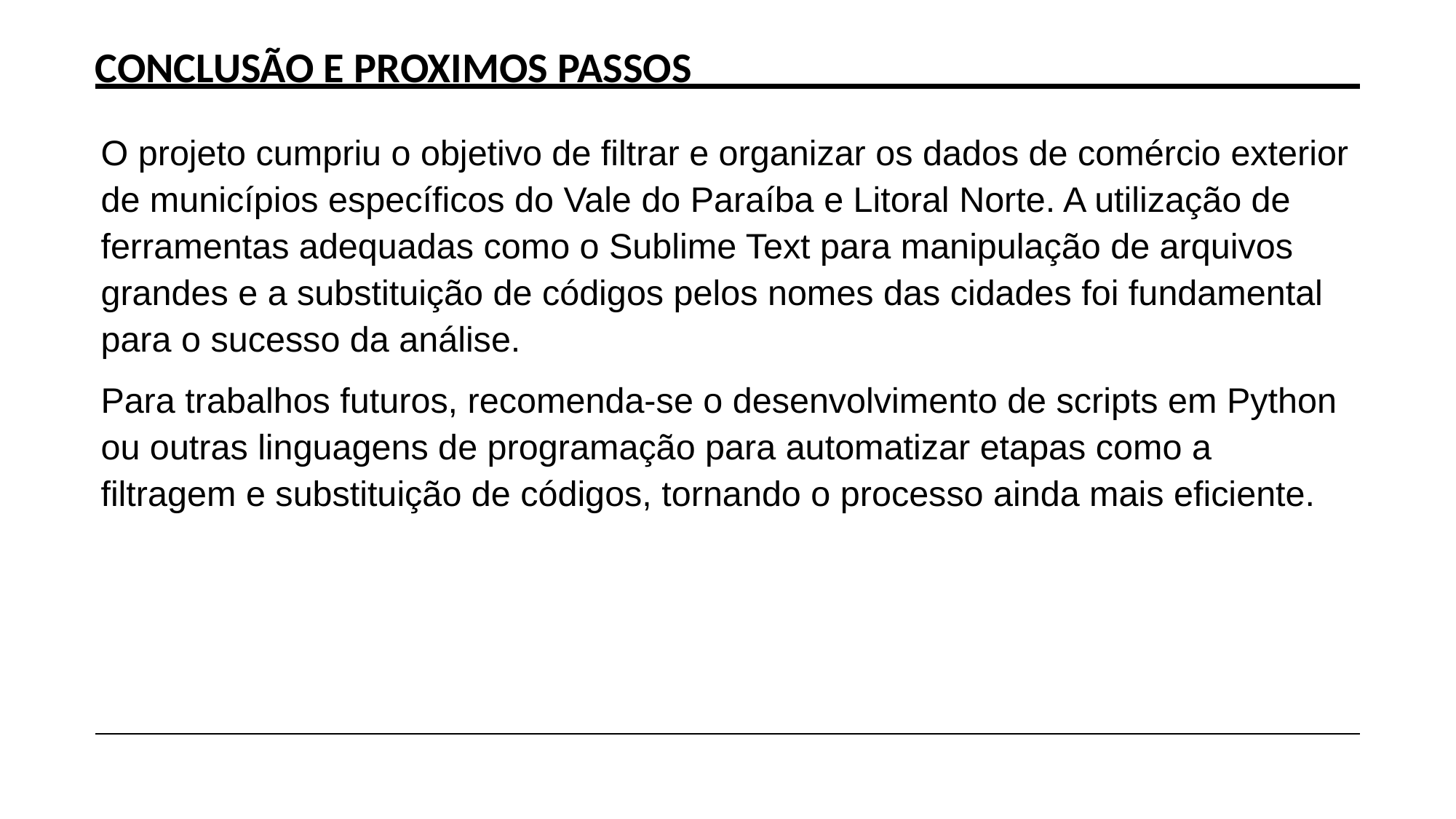

CONCLUSÃO E PROXIMOS PASSOS
O projeto cumpriu o objetivo de filtrar e organizar os dados de comércio exterior de municípios específicos do Vale do Paraíba e Litoral Norte. A utilização de ferramentas adequadas como o Sublime Text para manipulação de arquivos grandes e a substituição de códigos pelos nomes das cidades foi fundamental para o sucesso da análise.
Para trabalhos futuros, recomenda-se o desenvolvimento de scripts em Python ou outras linguagens de programação para automatizar etapas como a filtragem e substituição de códigos, tornando o processo ainda mais eficiente.

#